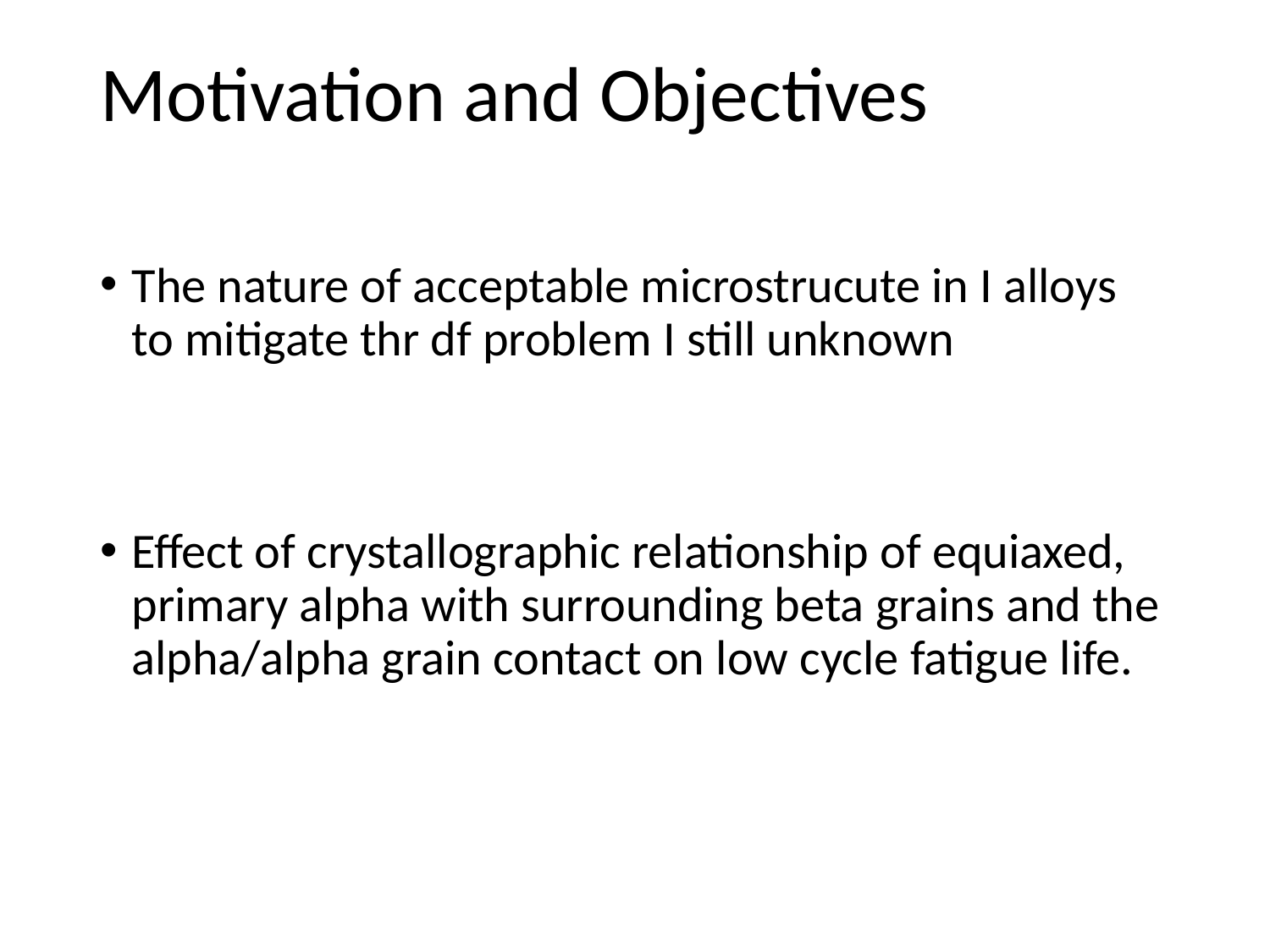

# Motivation and Objectives
The nature of acceptable microstrucute in I alloys to mitigate thr df problem I still unknown

Effect of crystallographic relationship of equiaxed, primary alpha with surrounding beta grains and the alpha/alpha grain contact on low cycle fatigue life.